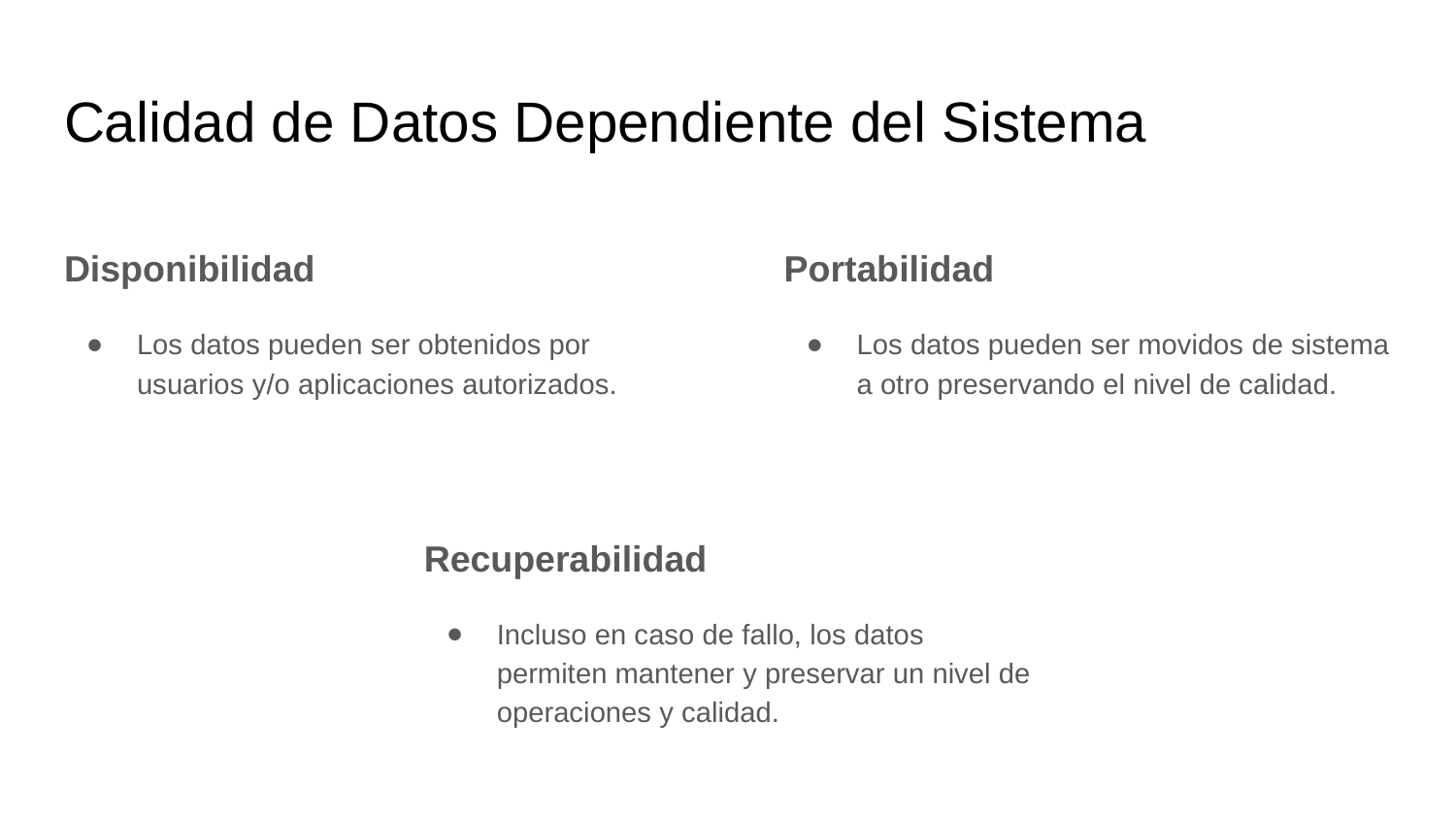

# Calidad de Datos Dependiente del Sistema
Portabilidad
Los datos pueden ser movidos de sistema a otro preservando el nivel de calidad.
Disponibilidad
Los datos pueden ser obtenidos por usuarios y/o aplicaciones autorizados.
Recuperabilidad
Incluso en caso de fallo, los datos permiten mantener y preservar un nivel de operaciones y calidad.